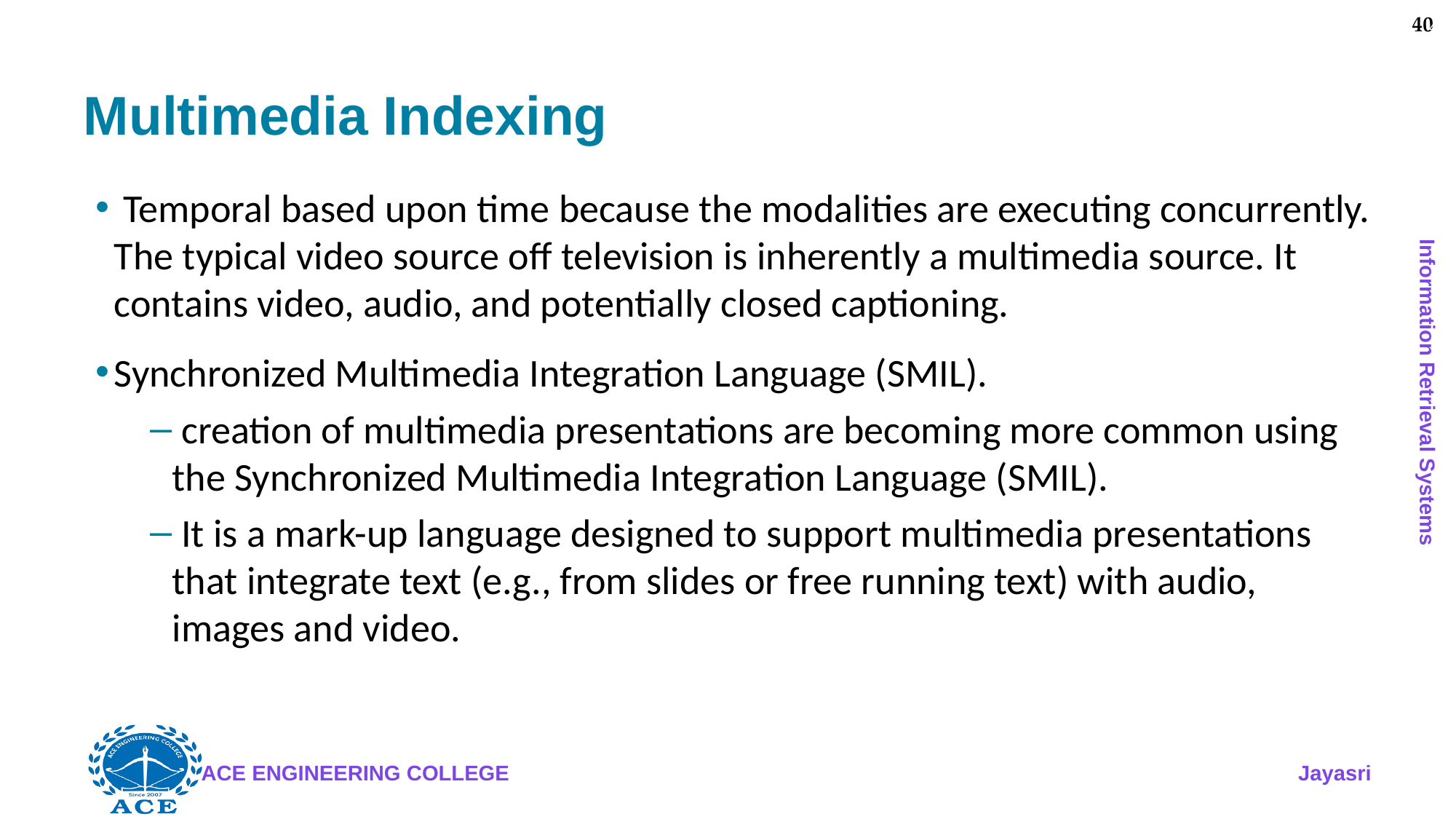

40
# Multimedia Indexing
 Temporal based upon time because the modalities are executing concurrently. The typical video source off television is inherently a multimedia source. It contains video, audio, and potentially closed captioning.
Synchronized Multimedia Integration Language (SMIL).
 creation of multimedia presentations are becoming more common using the Synchronized Multimedia Integration Language (SMIL).
 It is a mark-up language designed to support multimedia presentations that integrate text (e.g., from slides or free running text) with audio, images and video.